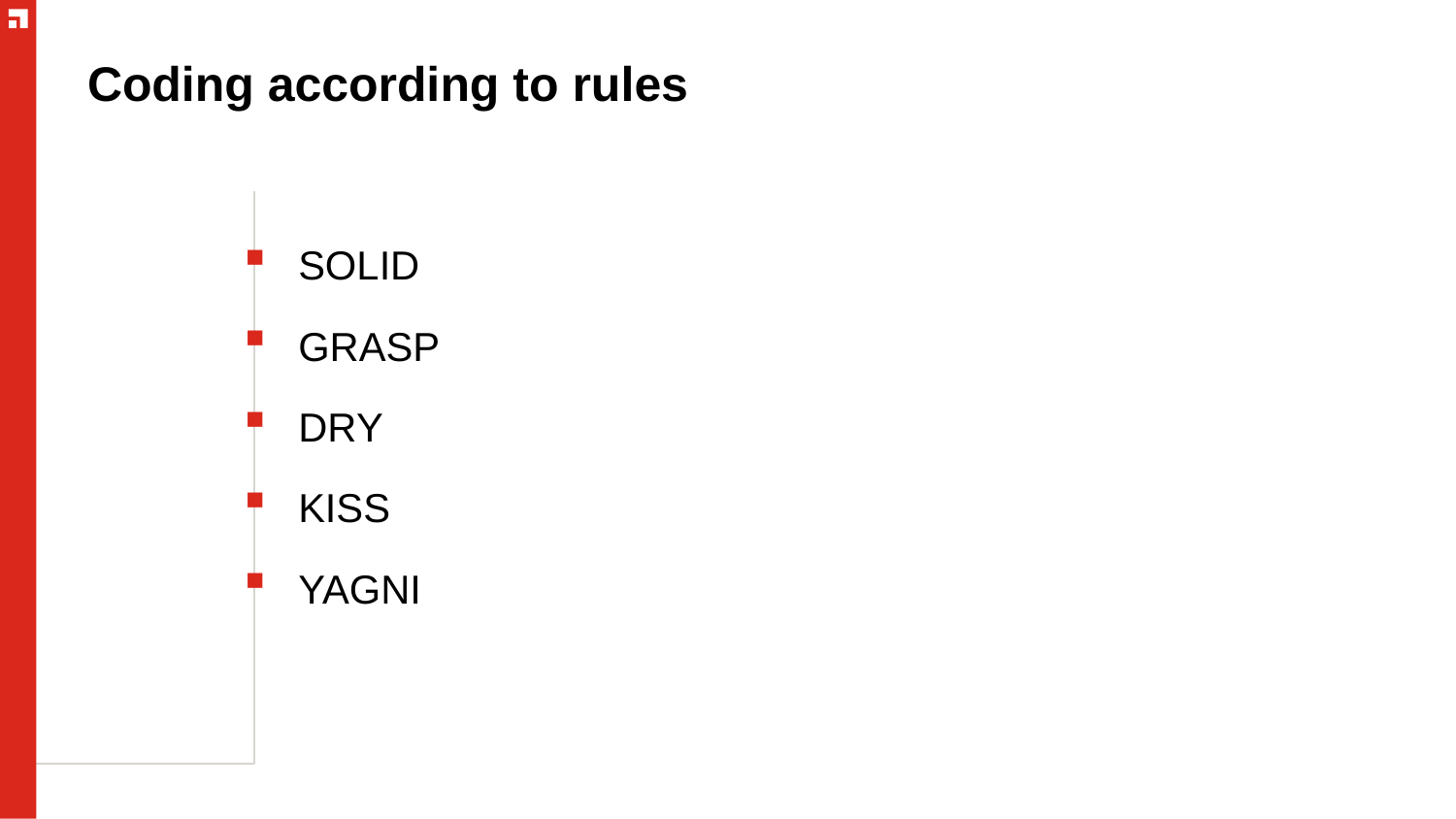

# Coding according to rules

SOLID
GRASP
DRY
KISS
YAGNI